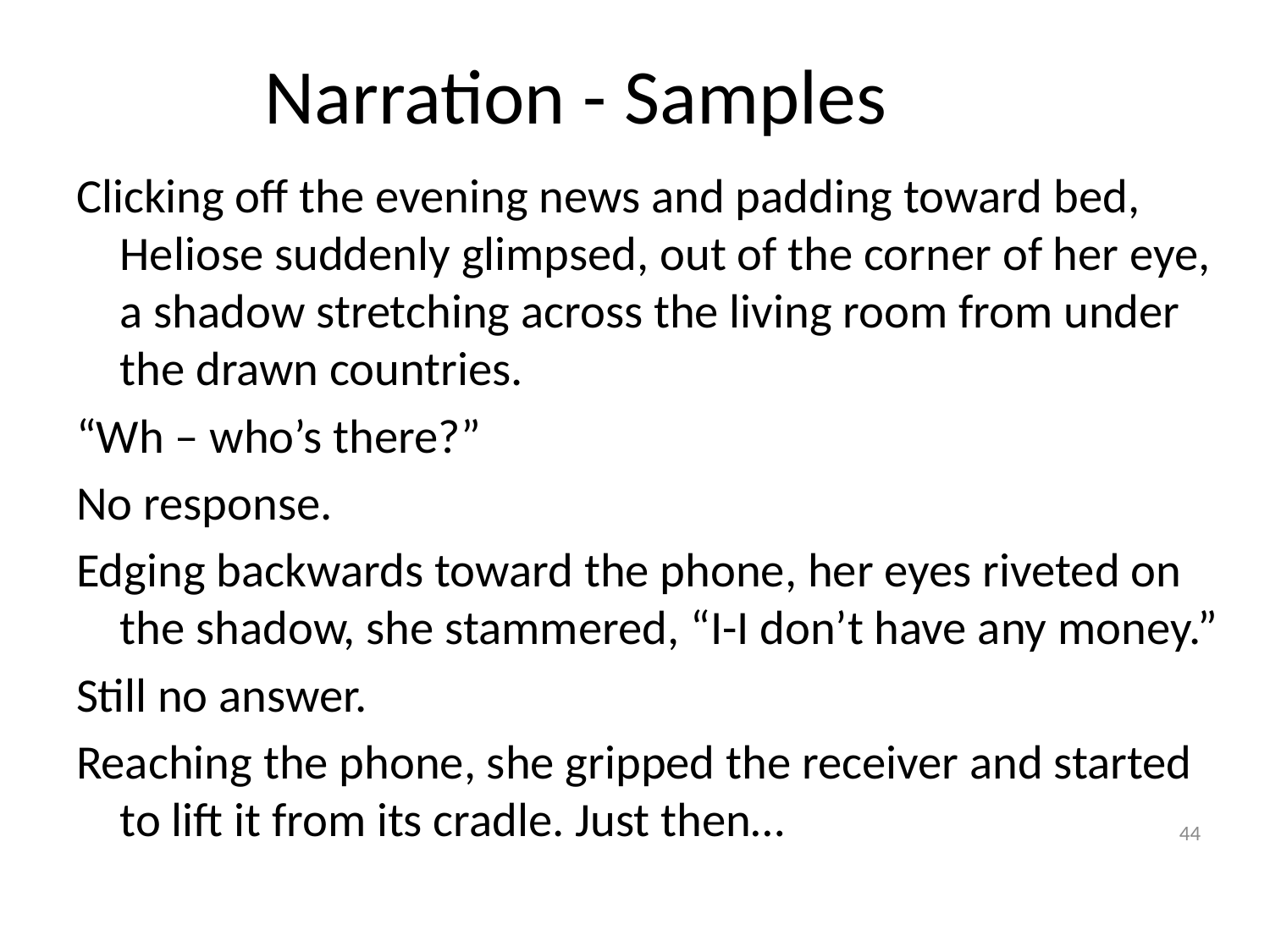

# Narration - Samples
Clicking off the evening news and padding toward bed, Heliose suddenly glimpsed, out of the corner of her eye, a shadow stretching across the living room from under the drawn countries.
“Wh – who’s there?”
No response.
Edging backwards toward the phone, her eyes riveted on the shadow, she stammered, “I-I don’t have any money.”
Still no answer.
Reaching the phone, she gripped the receiver and started to lift it from its cradle. Just then…
44